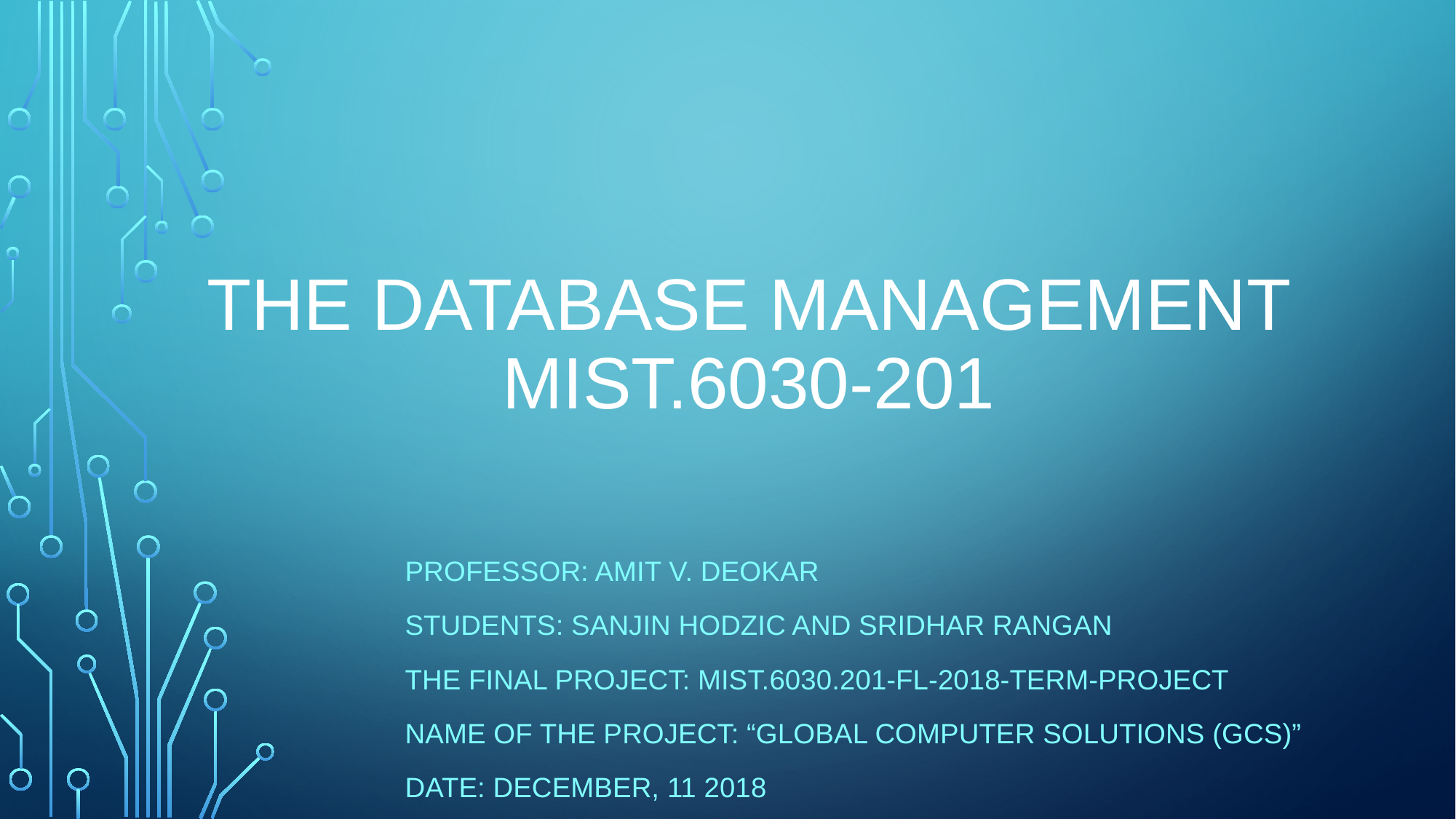

# The database management mist.6030-201
Professor: Amit V. Deokar
Students: Sanjin Hodzic and Sridhar Rangan
The final Project: MIST.6030.201-FL-2018-Term-Project
Name of the project: “Global Computer Solutions (GCS)”
Date: December, 11 2018